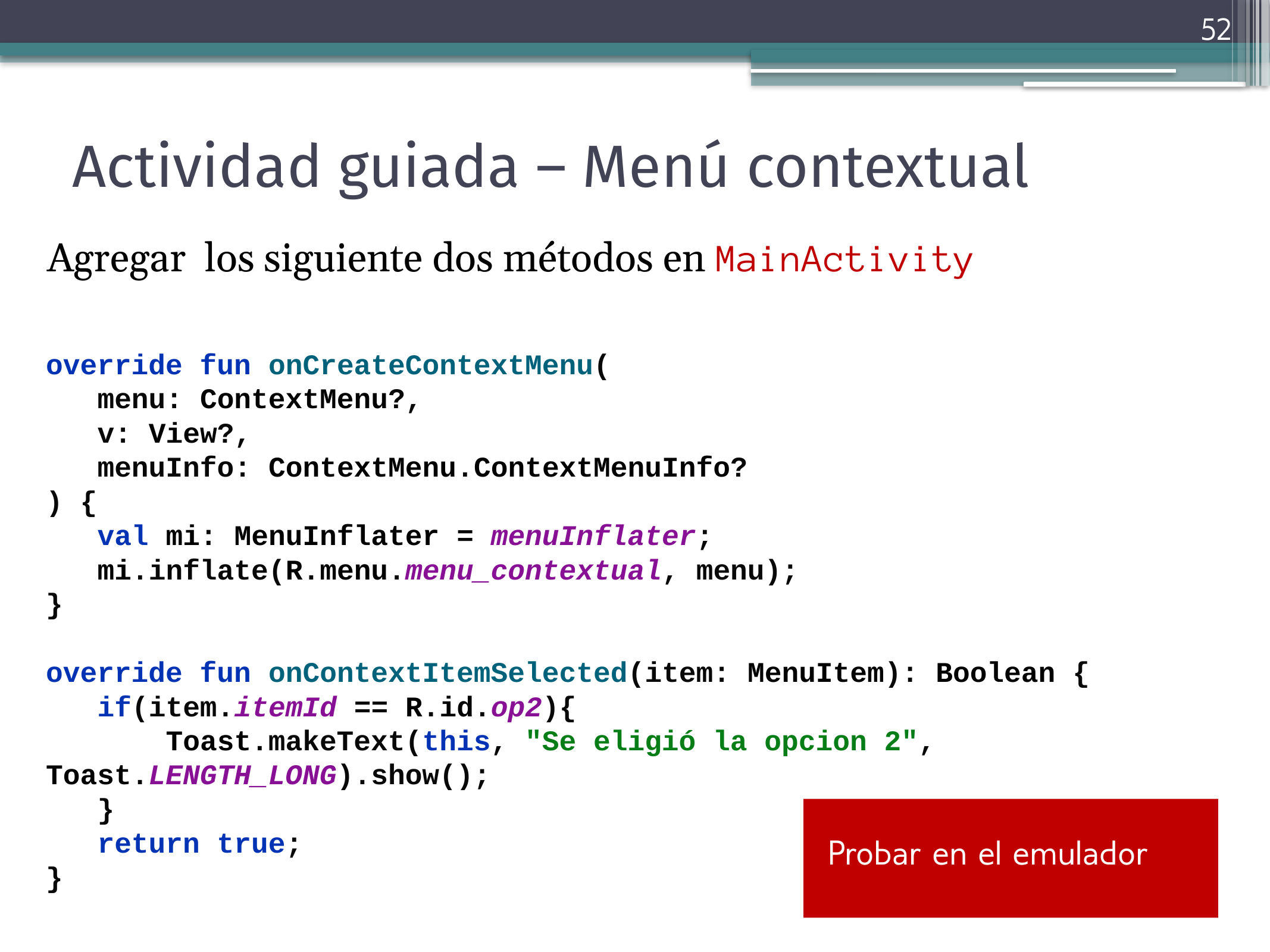

52
Actividad guiada – Menú contextual
Agregar  los siguiente dos métodos en MainActivity
override fun onCreateContextMenu(
   menu: ContextMenu?,
   v: View?,
   menuInfo: ContextMenu.ContextMenuInfo?
) {
   val mi: MenuInflater = menuInflater;
   mi.inflate(R.menu.menu_contextual, menu);
}

override fun onContextItemSelected(item: MenuItem): Boolean {
   if(item.itemId == R.id.op2){
       Toast.makeText(this, "Se eligió la opcion 2", Toast.LENGTH_LONG).show();
   }
   return true;
}

Probar en el emulador